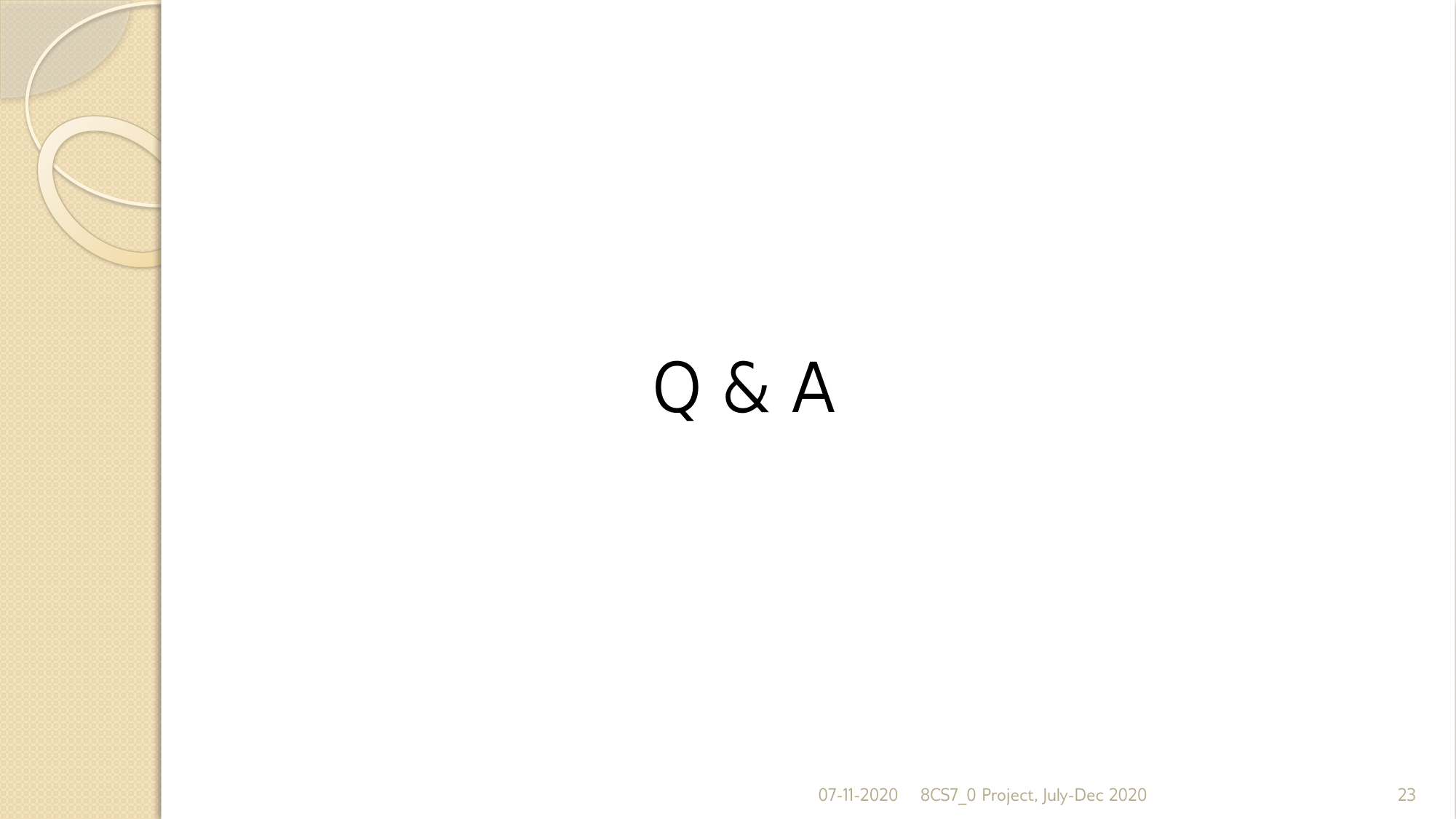

Q & A
07-11-2020
8CS7_0 Project, July-Dec 2020
23